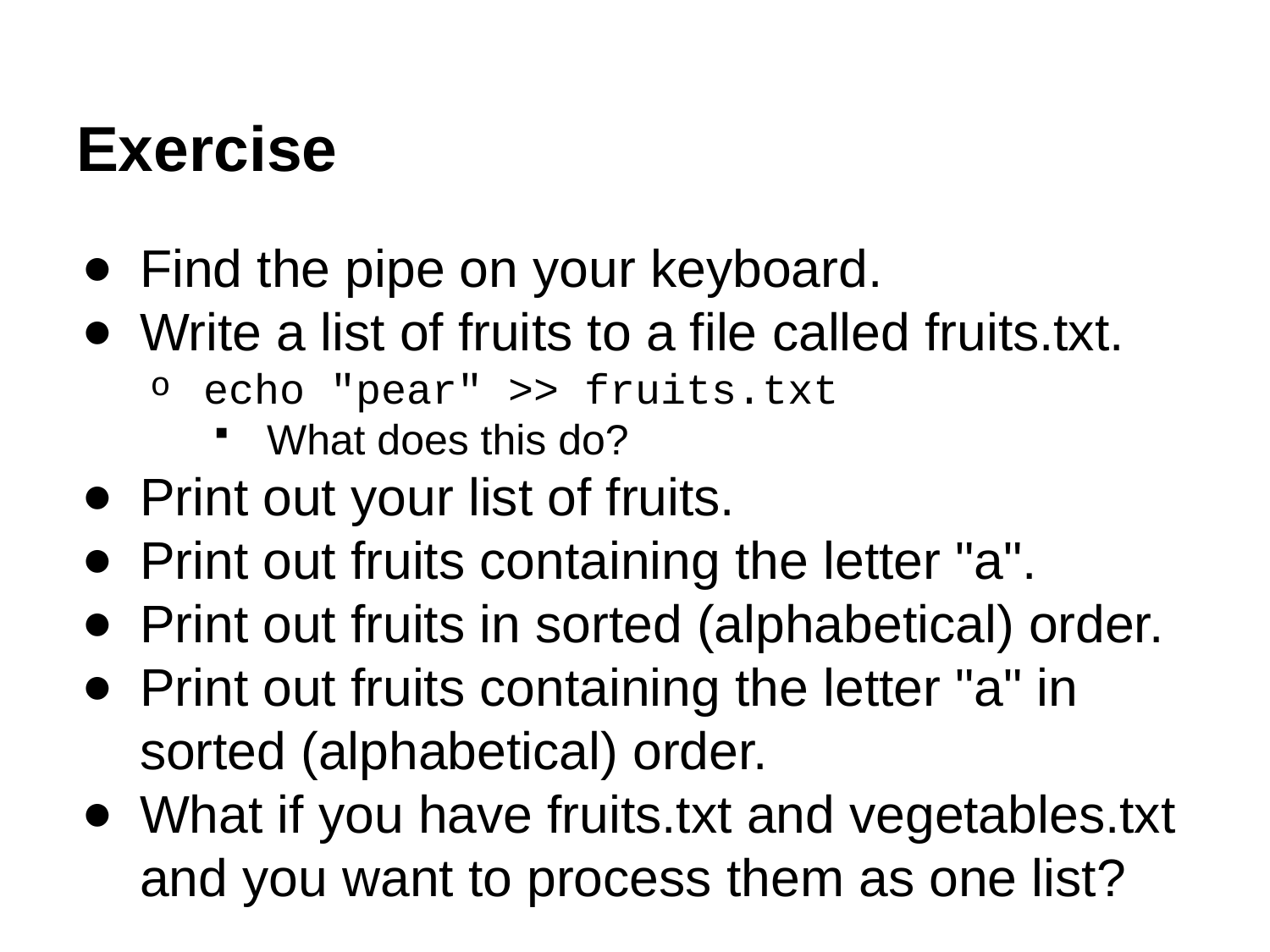

# Exercise
Find the pipe on your keyboard.
Write a list of fruits to a file called fruits.txt.
echo "pear" >> fruits.txt
What does this do?
Print out your list of fruits.
Print out fruits containing the letter "a".
Print out fruits in sorted (alphabetical) order.
Print out fruits containing the letter "a" in sorted (alphabetical) order.
What if you have fruits.txt and vegetables.txt and you want to process them as one list?